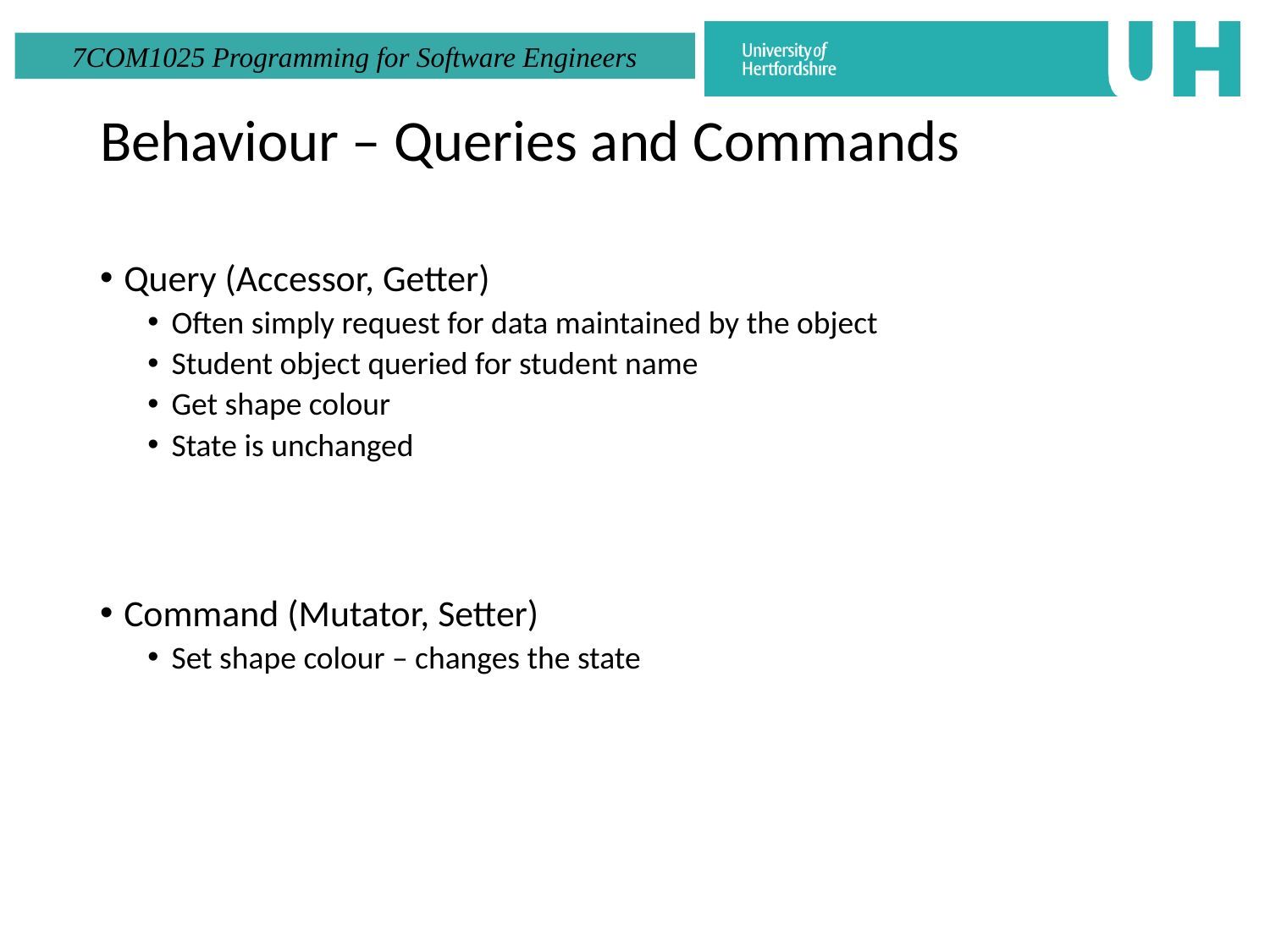

# Behaviour – Queries and Commands
Query (Accessor, Getter)
Often simply request for data maintained by the object
Student object queried for student name
Get shape colour
State is unchanged

Command (Mutator, Setter)
Set shape colour – changes the state